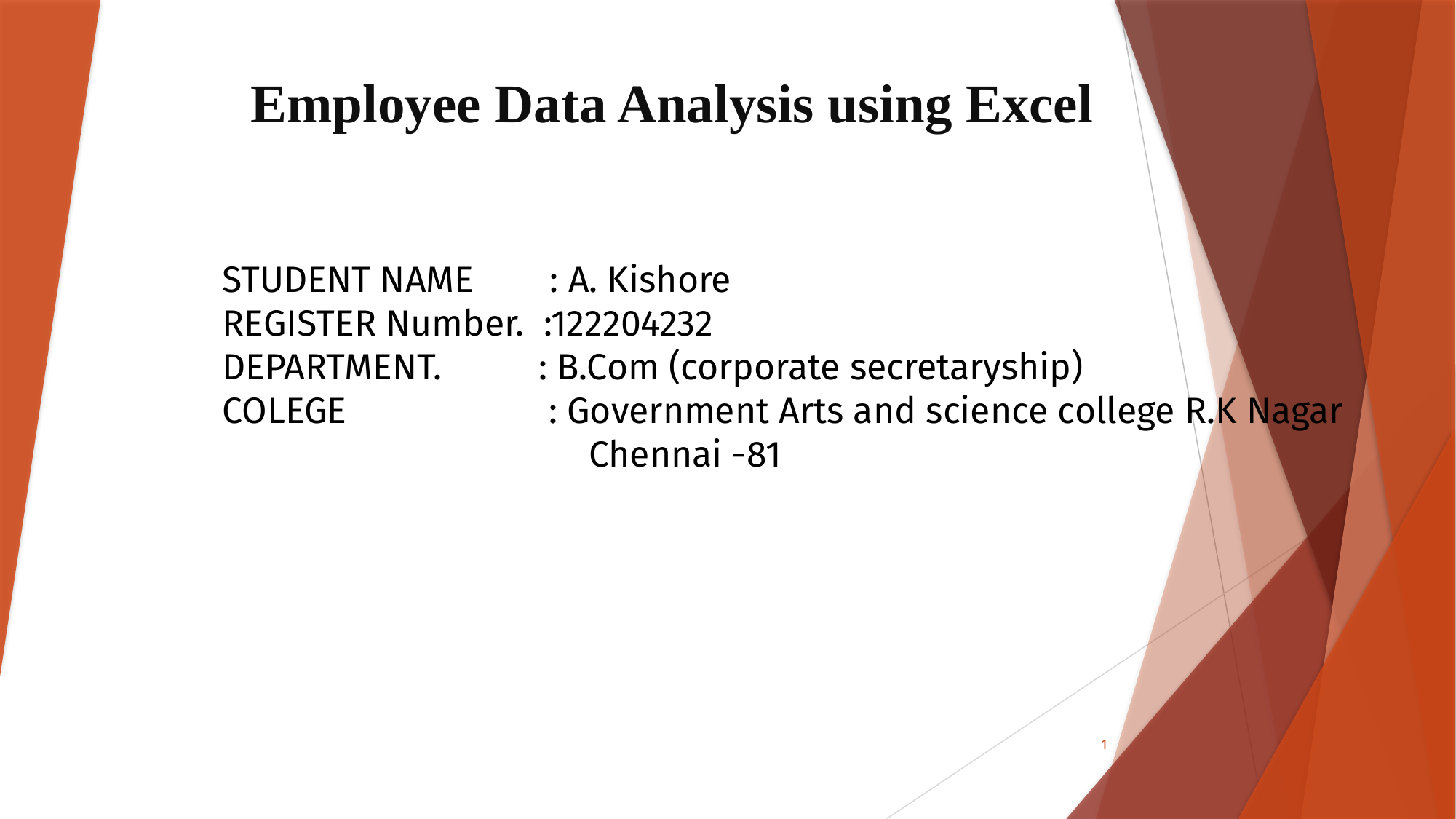

# Employee Data Analysis using Excel
STUDENT NAME	: A. Kishore
REGISTER Number.  :122204232
DEPARTMENT.          : B.Com (corporate secretaryship)
COLEGE                     : Government Arts and science college R.K Nagar
                                      Chennai -81

1